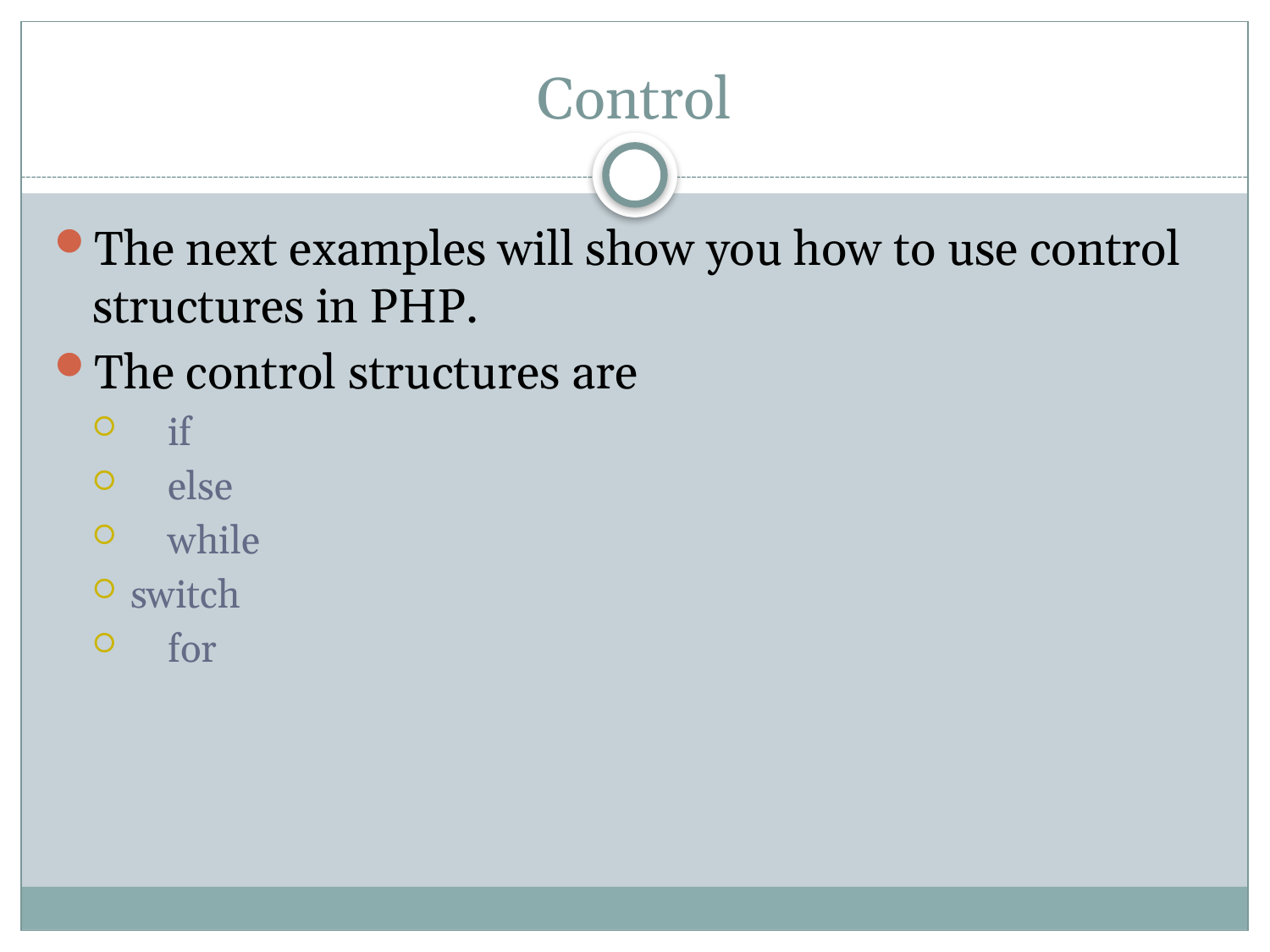

# Control
The next examples will show you how to use control structures in PHP.
The control structures are
    if
    else
    while
switch
    for